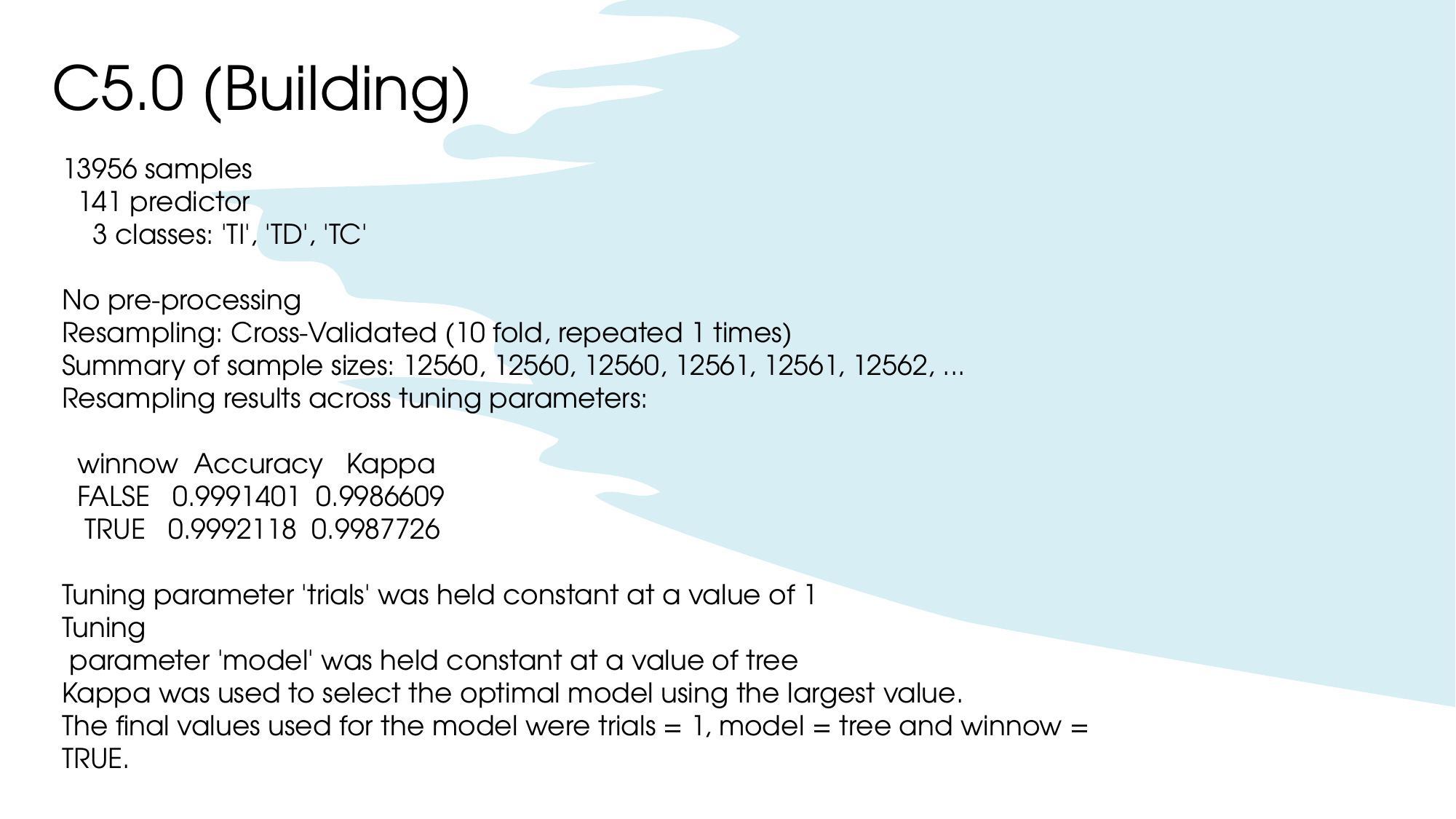

C5.0 (Building)

13956 samples
  141 predictor
    3 classes: 'TI', 'TD', 'TC'

No pre-processing
Resampling: Cross-Validated (10 fold, repeated 1 times)
Summary of sample sizes: 12560, 12560, 12560, 12561, 12561, 12562, ...
Resampling results across tuning parameters:

  winnow  Accuracy   Kappa
  FALSE   0.9991401  0.9986609
   TRUE   0.9992118  0.9987726

Tuning parameter 'trials' was held constant at a value of 1
Tuning
 parameter 'model' was held constant at a value of tree
Kappa was used to select the optimal model using the largest value.
The final values used for the model were trials = 1, model = tree and winnow = TRUE.